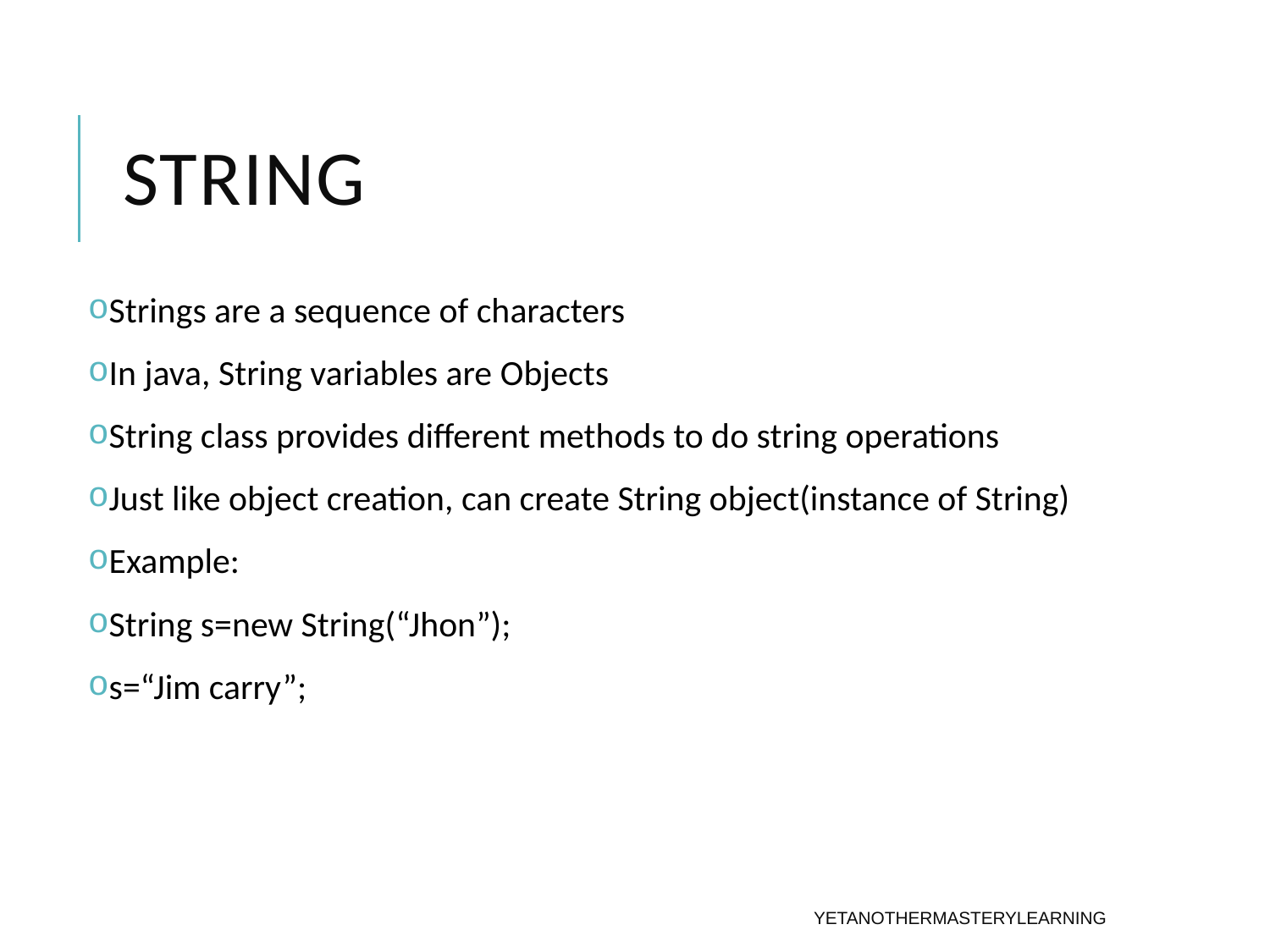

# String
Strings are a sequence of characters
In java, String variables are Objects
String class provides different methods to do string operations
Just like object creation, can create String object(instance of String)
Example:
String s=new String(“Jhon”);
s=“Jim carry”;
YETANOTHERMASTERYLEARNING